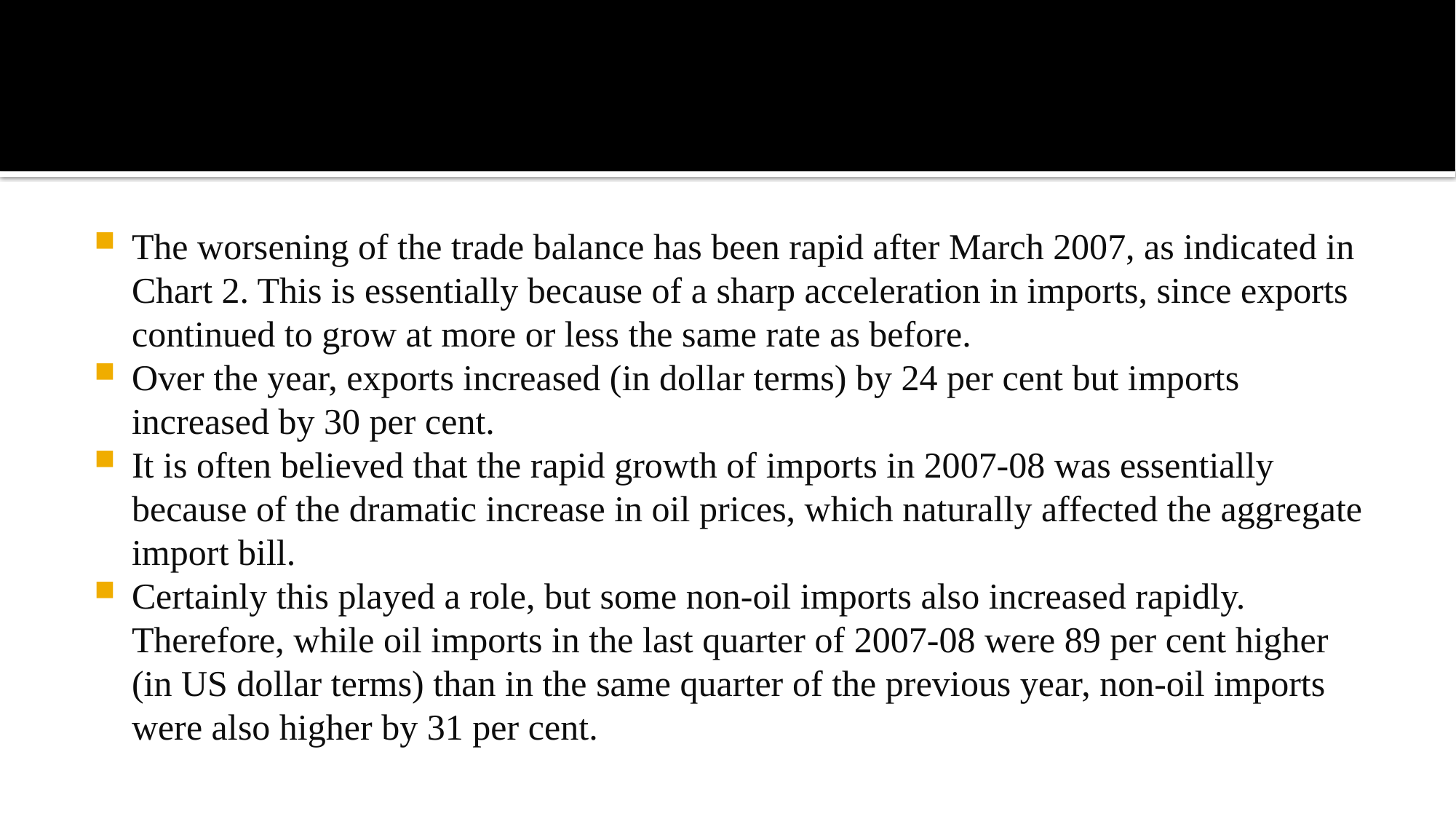

#
The worsening of the trade balance has been rapid after March 2007, as indicated in Chart 2. This is essentially because of a sharp acceleration in imports, since exports continued to grow at more or less the same rate as before.
Over the year, exports increased (in dollar terms) by 24 per cent but imports increased by 30 per cent.
It is often believed that the rapid growth of imports in 2007-08 was essentially because of the dramatic increase in oil prices, which naturally affected the aggregate import bill.
Certainly this played a role, but some non-oil imports also increased rapidly. Therefore, while oil imports in the last quarter of 2007-08 were 89 per cent higher (in US dollar terms) than in the same quarter of the previous year, non-oil imports were also higher by 31 per cent.